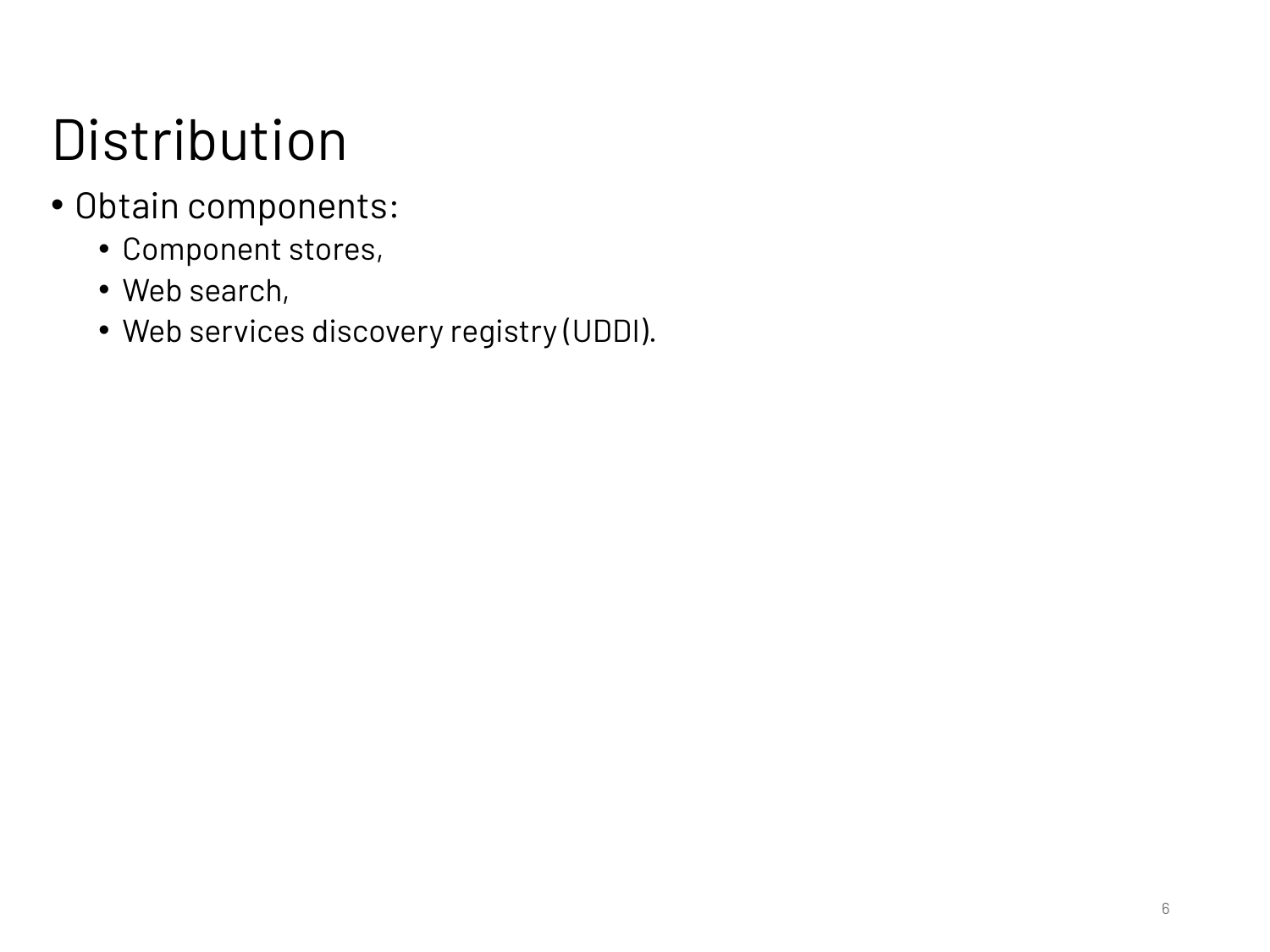

# Distribution
Obtain components:
Component stores,
Web search,
Web services discovery registry (UDDI).

6